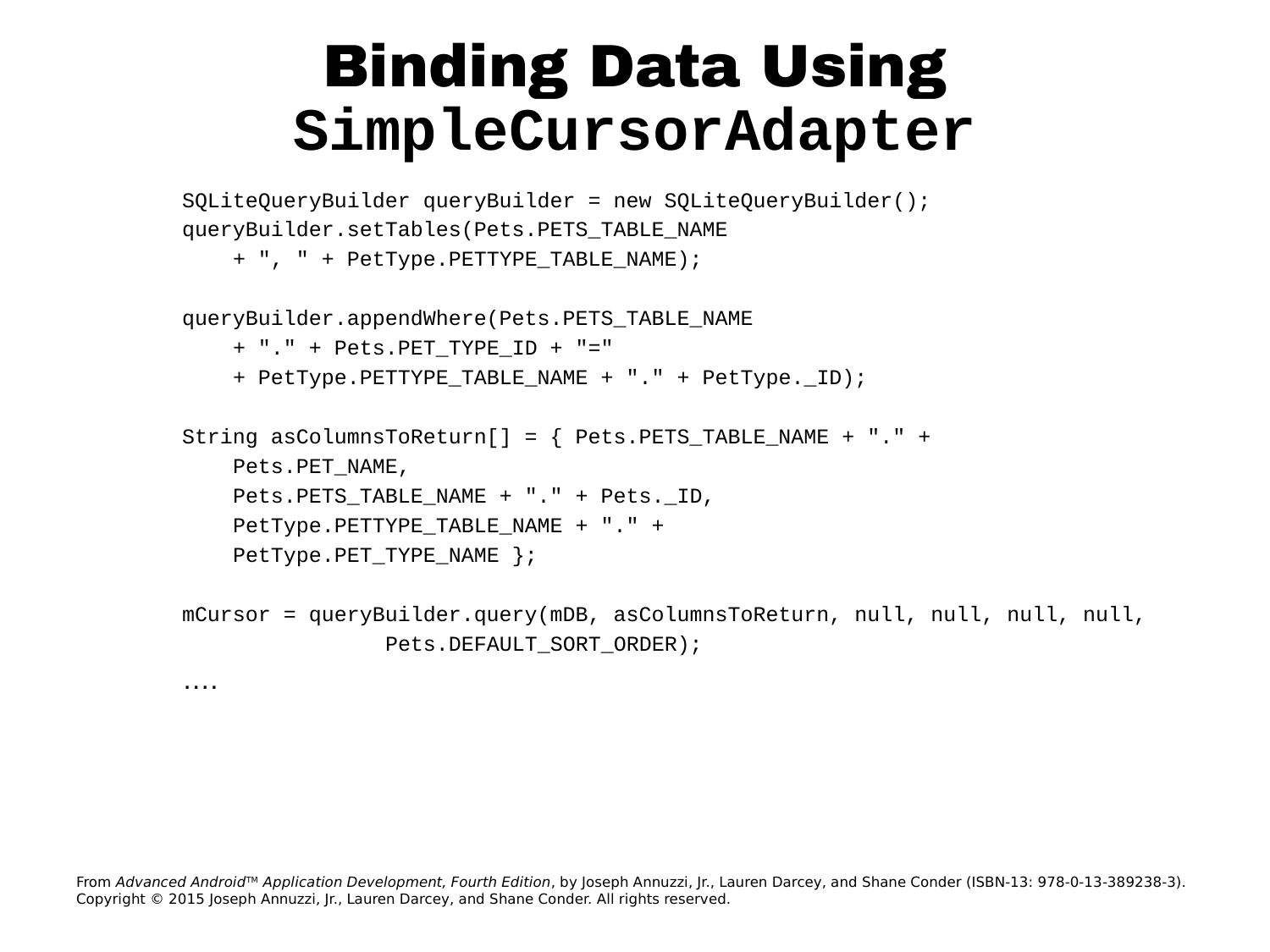

# Binding Data Using SimpleCursorAdapter
SQLiteQueryBuilder queryBuilder = new SQLiteQueryBuilder();
queryBuilder.setTables(Pets.PETS_TABLE_NAME
    + ", " + PetType.PETTYPE_TABLE_NAME);

queryBuilder.appendWhere(Pets.PETS_TABLE_NAME
    + "." + Pets.PET_TYPE_ID + "="
    + PetType.PETTYPE_TABLE_NAME + "." + PetType._ID);

String asColumnsToReturn[] = { Pets.PETS_TABLE_NAME + "." +
    Pets.PET_NAME,
    Pets.PETS_TABLE_NAME + "." + Pets._ID,
    PetType.PETTYPE_TABLE_NAME + "." +
    PetType.PET_TYPE_NAME };

mCursor = queryBuilder.query(mDB, asColumnsToReturn, null, null, null, null,
                Pets.DEFAULT_SORT_ORDER);
….
From Advanced AndroidTM Application Development, Fourth Edition, by Joseph Annuzzi, Jr., Lauren Darcey, and Shane Conder (ISBN-13: 978-0-13-389238-3). Copyright © 2015 Joseph Annuzzi, Jr., Lauren Darcey, and Shane Conder. All rights reserved.